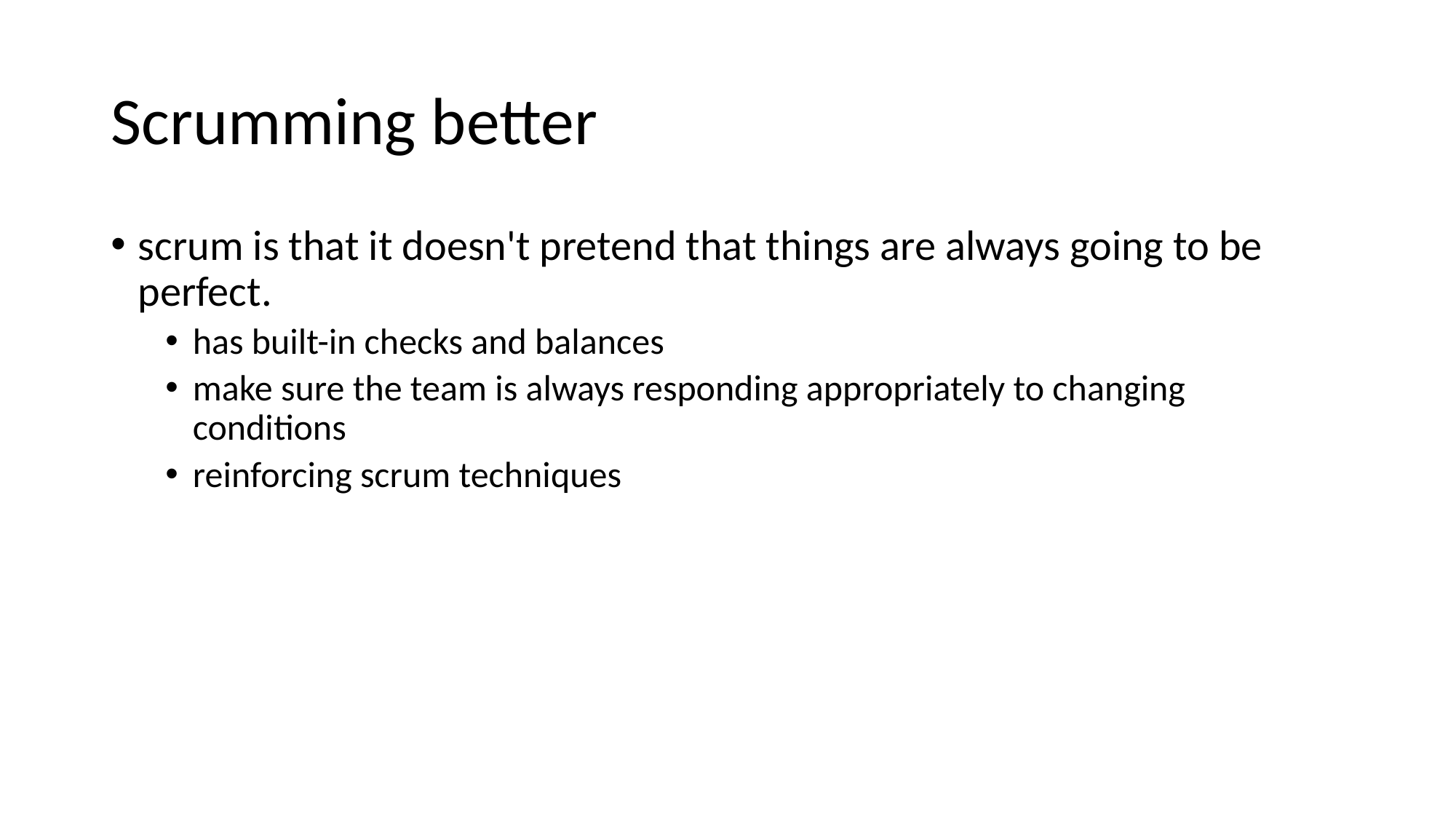

# Scrumming better
scrum is that it doesn't pretend that things are always going to be perfect.
has built-in checks and balances
make sure the team is always responding appropriately to changing conditions
reinforcing scrum techniques